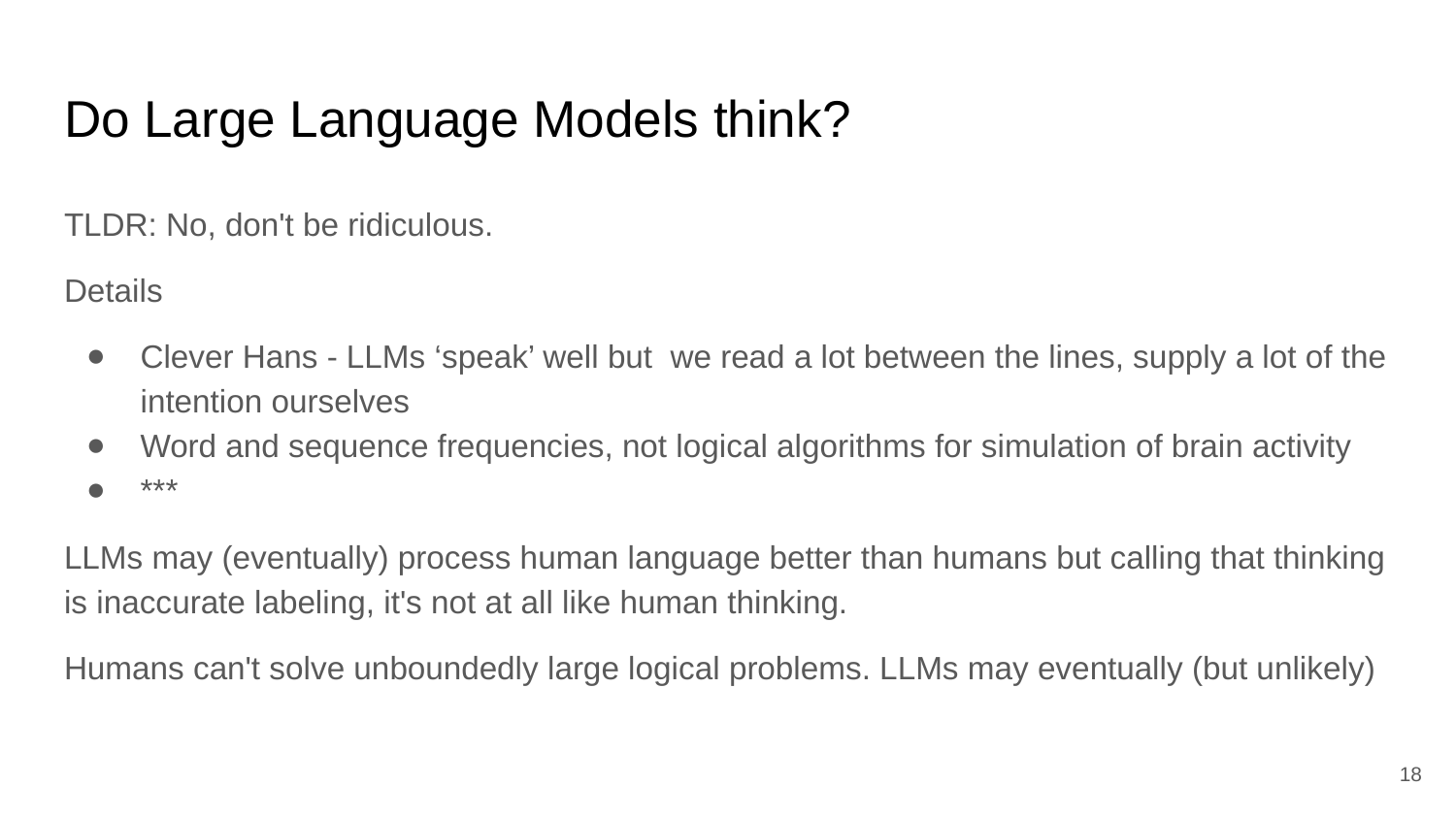

# Do Large Language Models think?
TLDR: No, don't be ridiculous.
Details
Clever Hans - LLMs ‘speak’ well but  we read a lot between the lines, supply a lot of the intention ourselves
Word and sequence frequencies, not logical algorithms for simulation of brain activity
***
LLMs may (eventually) process human language better than humans but calling that thinking is inaccurate labeling, it's not at all like human thinking.
Humans can't solve unboundedly large logical problems. LLMs may eventually (but unlikely)
18